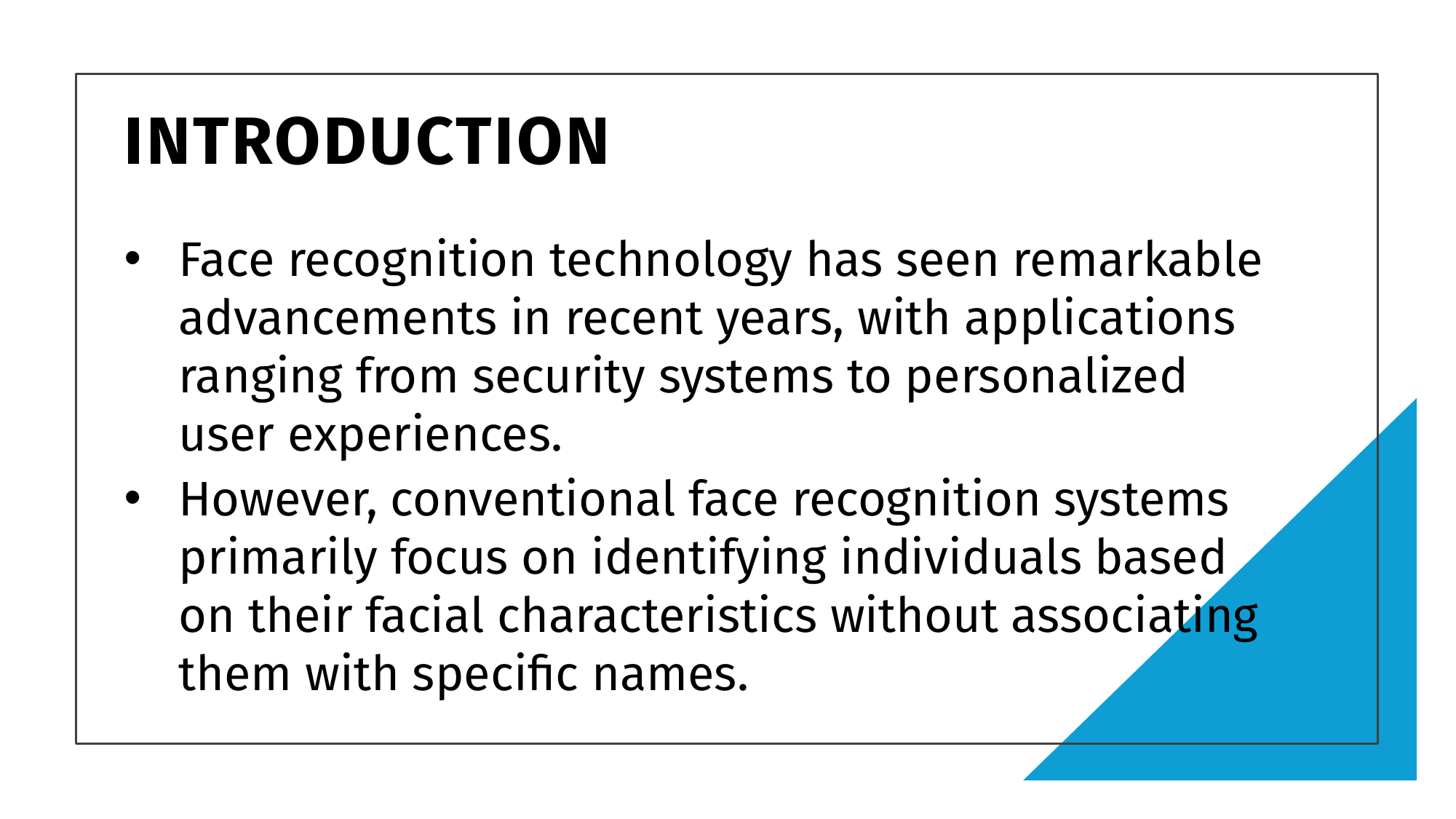

# INTRODUCTION
Face recognition technology has seen remarkable advancements in recent years, with applications ranging from security systems to personalized user experiences.
However, conventional face recognition systems primarily focus on identifying individuals based on their facial characteristics without associating them with specific names.